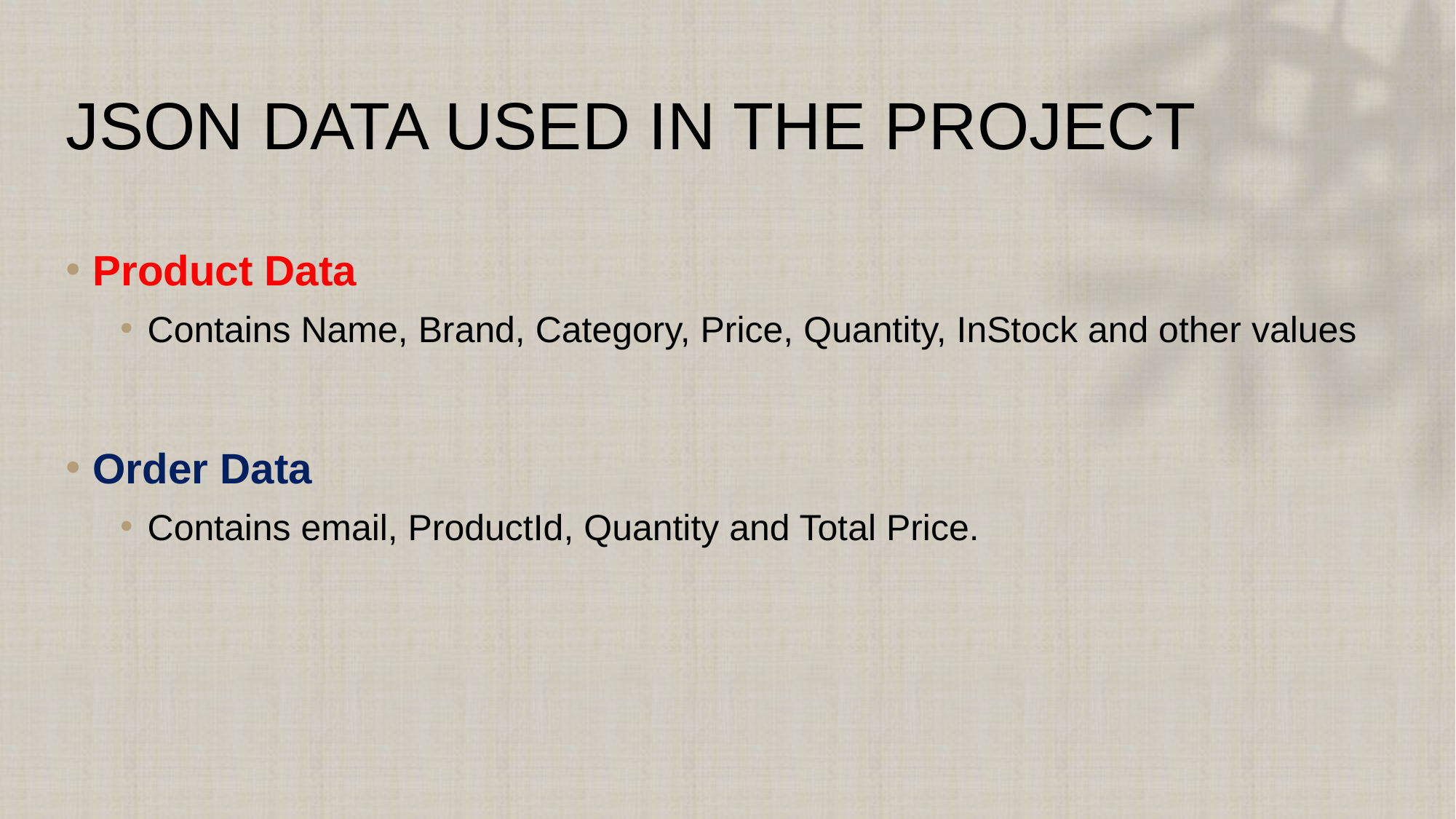

# JSON DATA USED IN THE PROJECT
Product Data
Contains Name, Brand, Category, Price, Quantity, InStock and other values

Order Data
Contains email, ProductId, Quantity and Total Price.